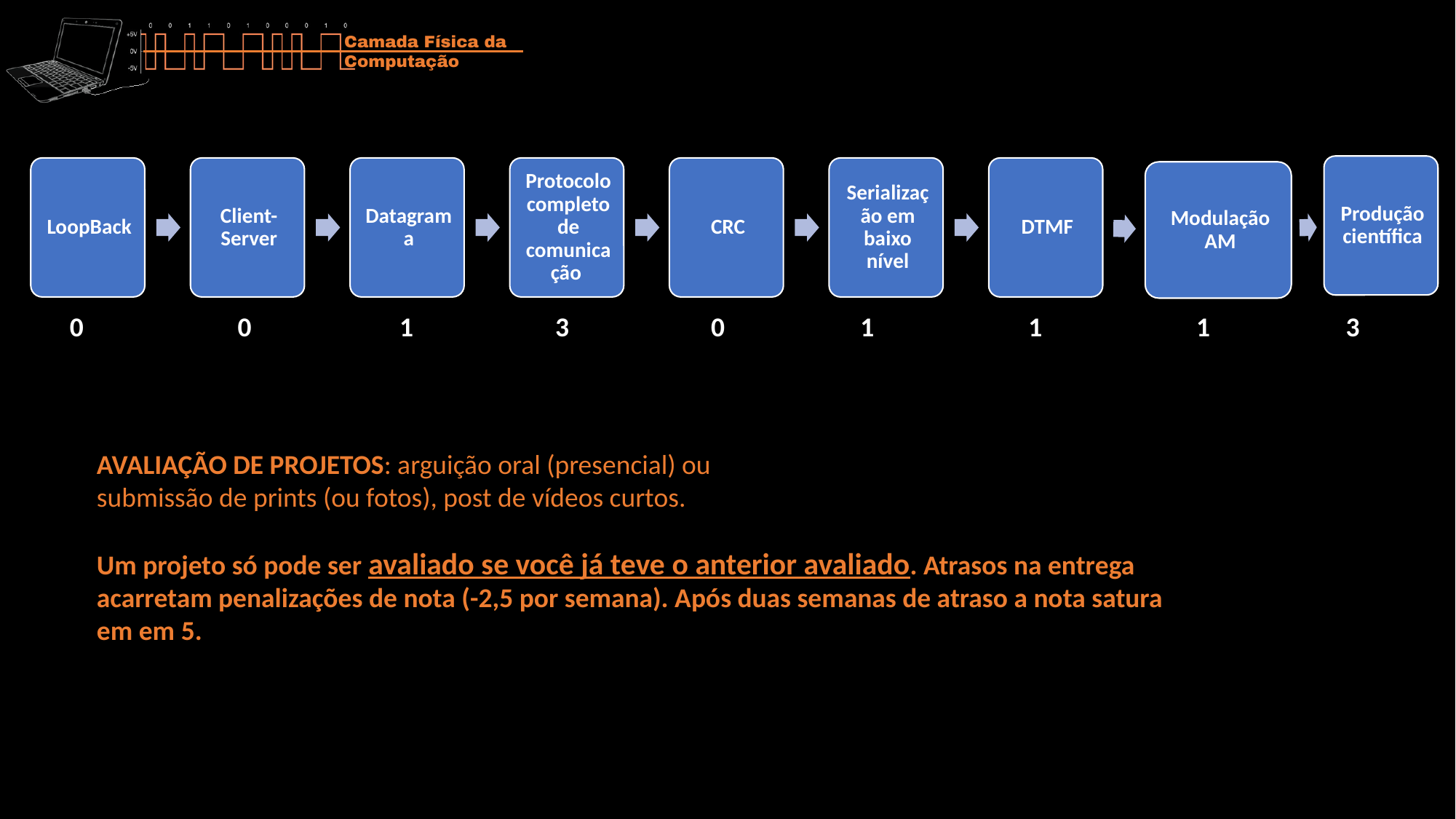

LoopBack

Client-Server

Datagrama

Protocolo completo de comunicação

CRC

Serialização em baixo nível

DTMF

Modulação AM

Produção científica
       0                         0                        1                       3                       0                      1                         1                         1                      3
AVALIAÇÃO DE PROJETOS: arguição oral (presencial) ou submissão de prints (ou fotos), post de vídeos curtos.
Um projeto só pode ser avaliado se você já teve o anterior avaliado. Atrasos na entrega acarretam penalizações de nota (-2,5 por semana). Após duas semanas de atraso a nota satura em em 5.